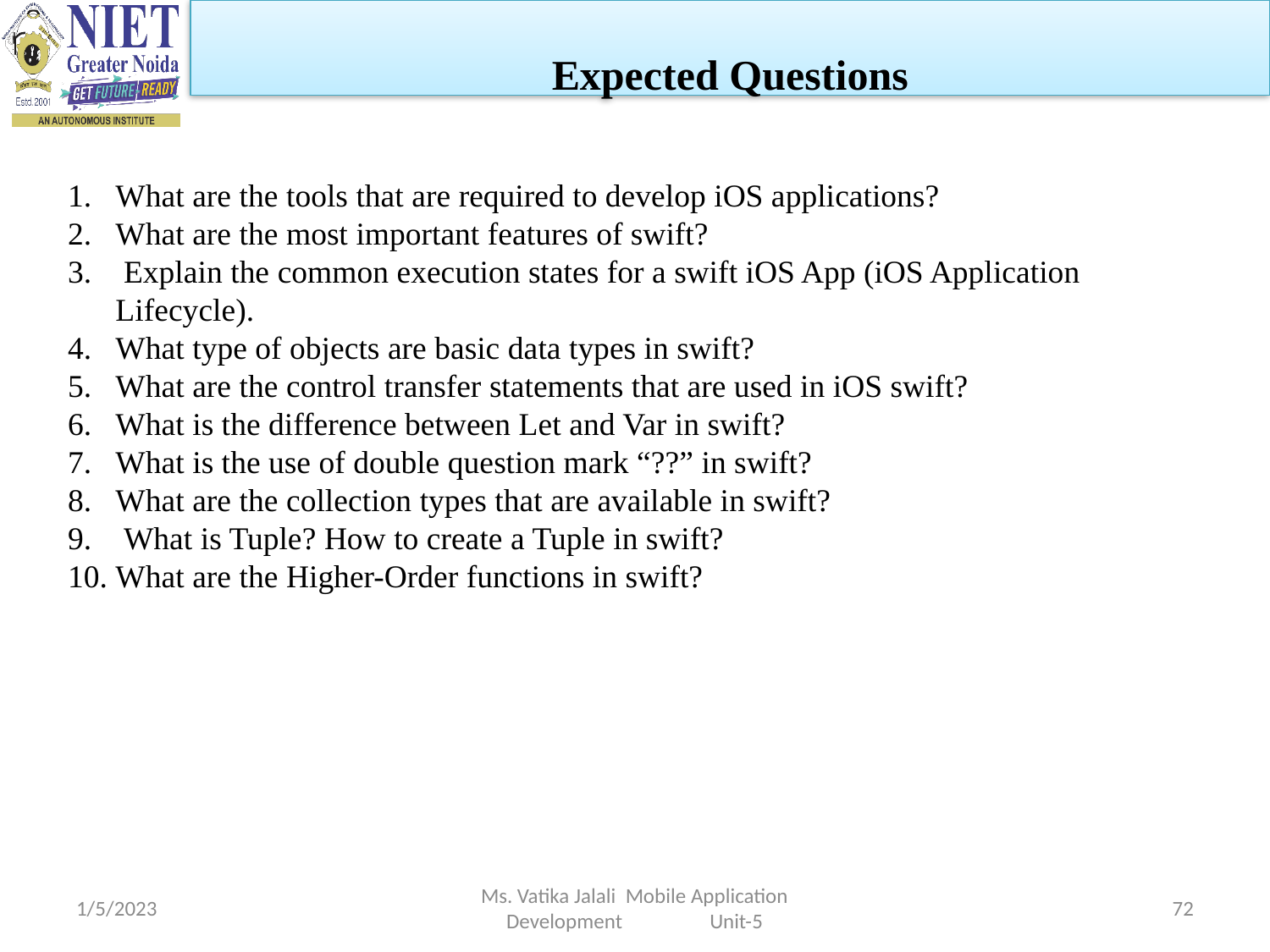

Expected Questions

What are the tools that are required to develop iOS applications?
What are the most important features of swift?
 Explain the common execution states for a swift iOS App (iOS Application Lifecycle).
What type of objects are basic data types in swift?
What are the control transfer statements that are used in iOS swift?
What is the difference between Let and Var in swift?
What is the use of double question mark “??” in swift?
What are the collection types that are available in swift?
 What is Tuple? How to create a Tuple in swift?
What are the Higher-Order functions in swift?
1/5/2023
Ms. Vatika Jalali  Mobile Application Development                  Unit-5
72